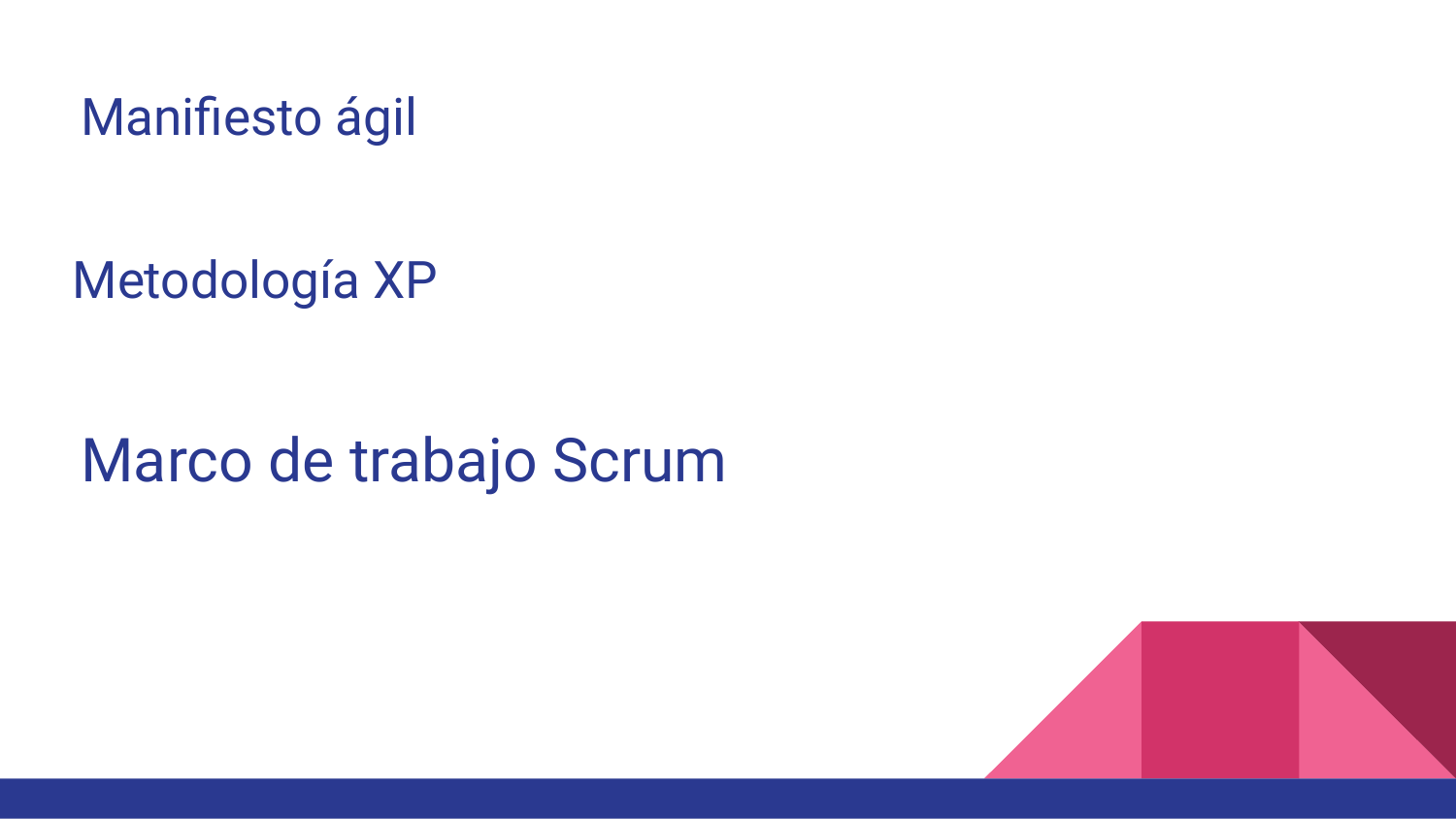

Manifiesto ágil
# Metodología XP
Marco de trabajo Scrum